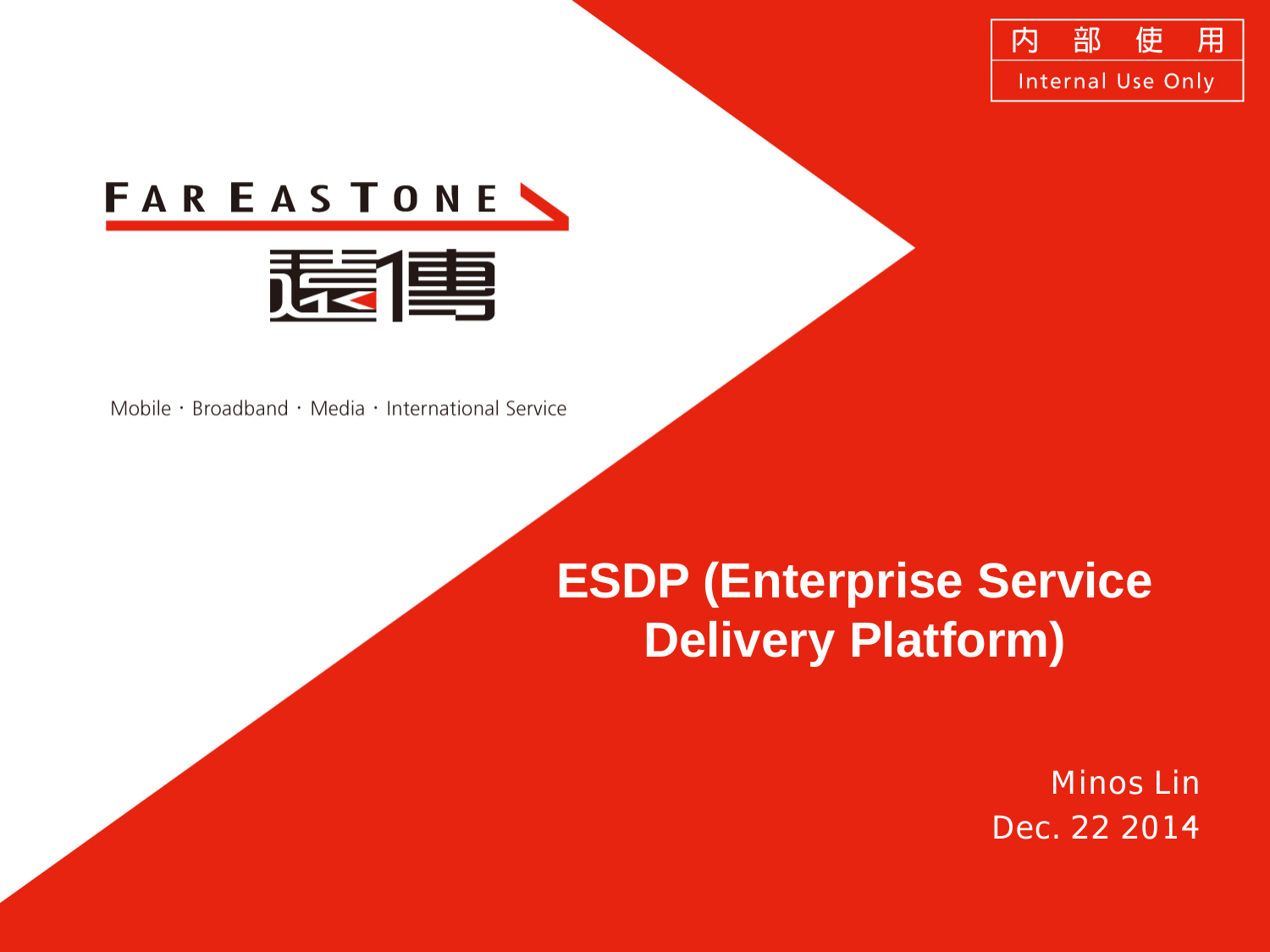

# ESDP (Enterprise Service Delivery Platform)
Minos Lin
Dec. 22 2014